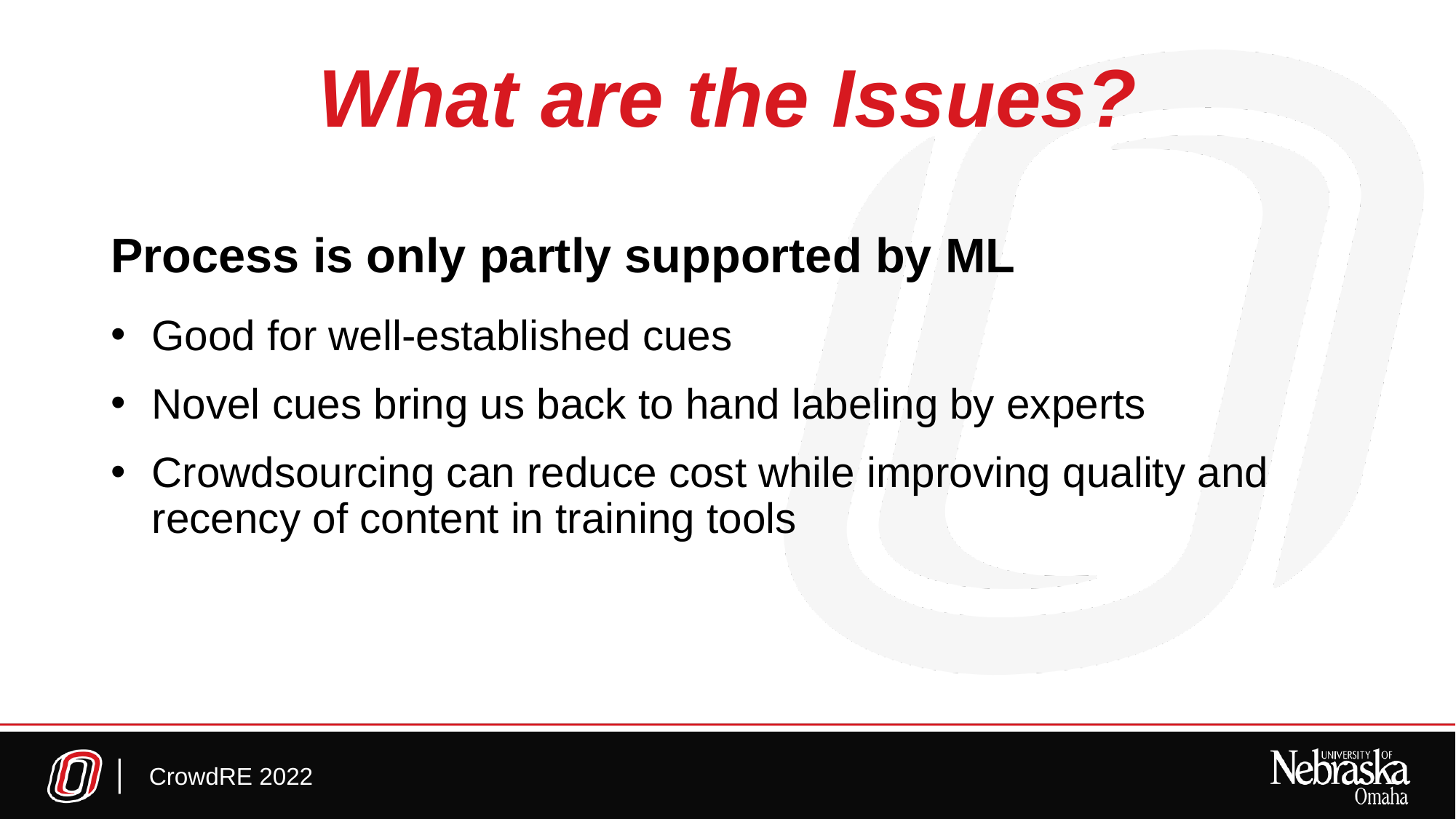

# What are the Issues?
Process is only partly supported by ML
Good for well-established cues
Novel cues bring us back to hand labeling by experts
Crowdsourcing can reduce cost while improving quality and recency of content in training tools

CrowdRE 2022